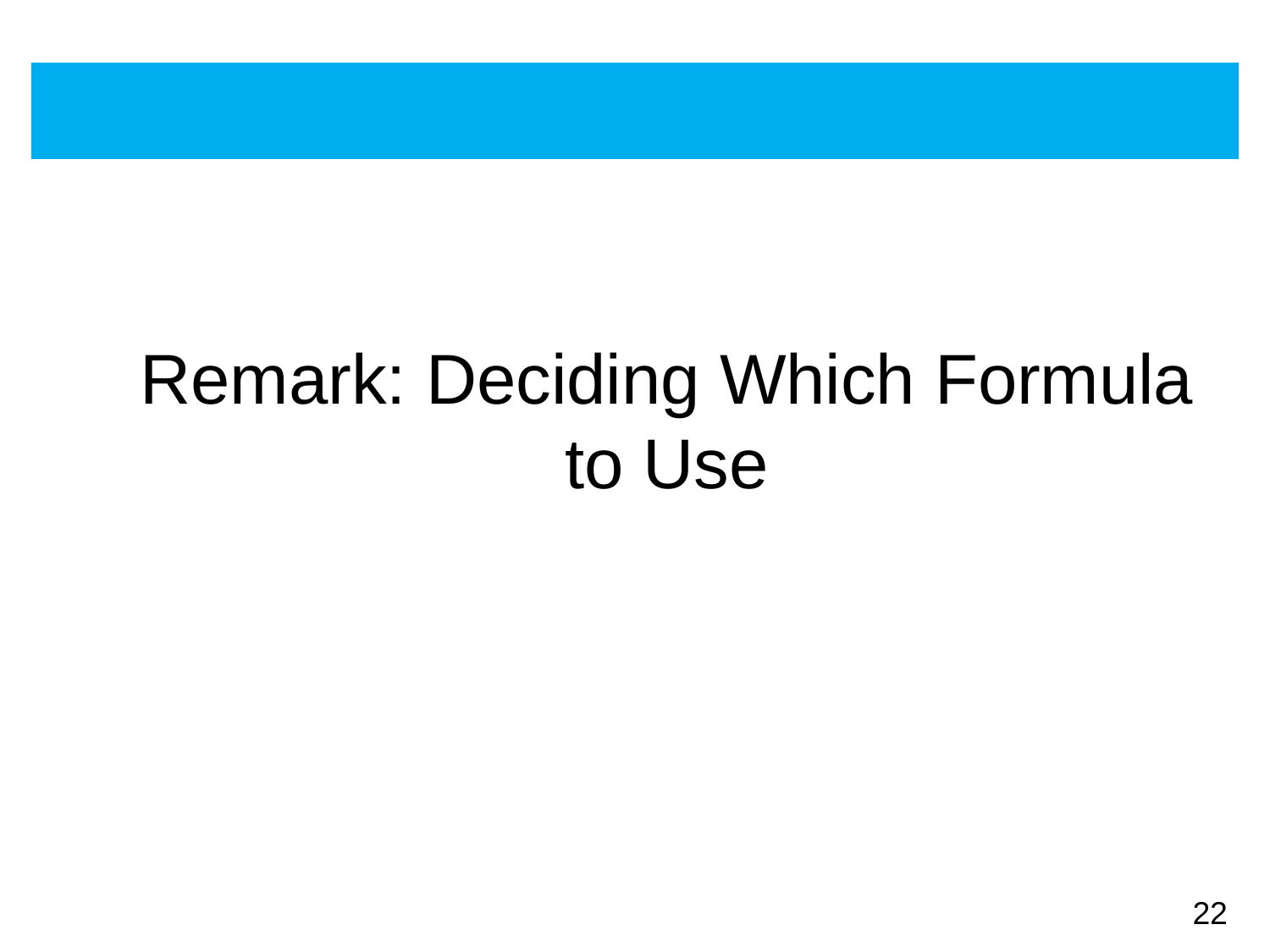

# Remark: Deciding Which Formula to Use